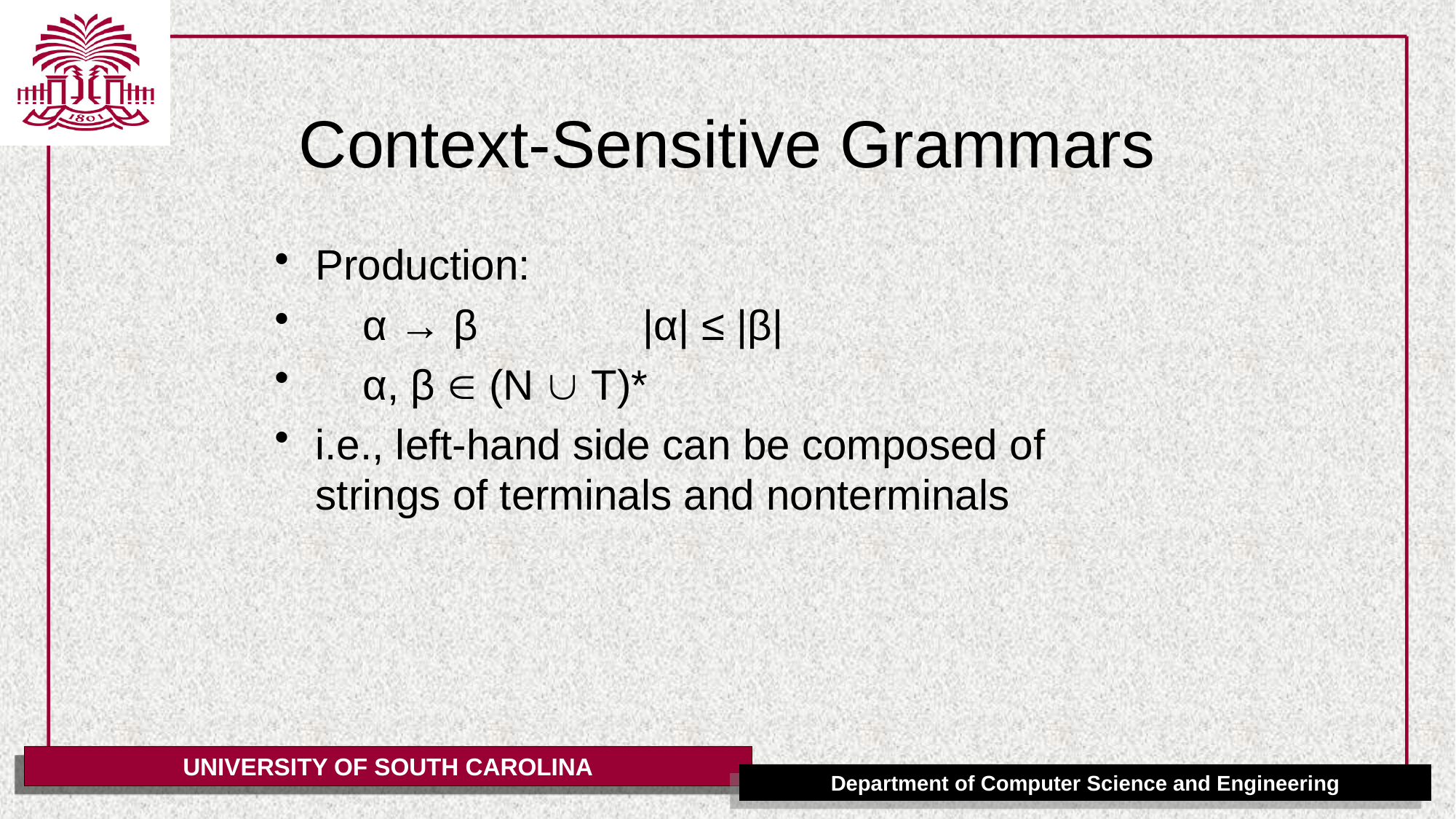

# Context-Sensitive Grammars
Production:
    α → β		|α| ≤ |β|
    α, β ∈ (N ∪ T)*
i.e., left-hand side can be composed of strings of terminals and nonterminals